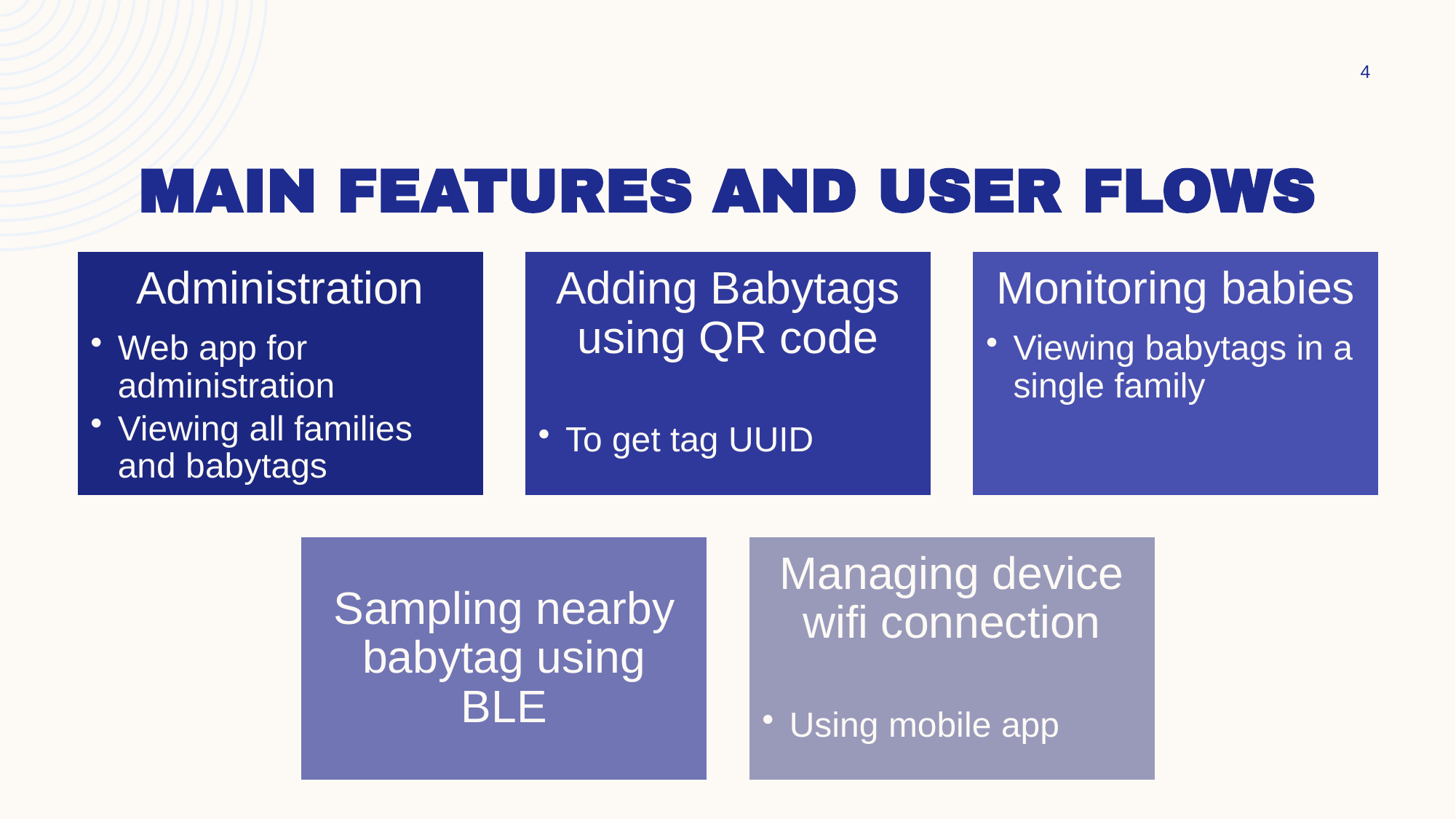

4
# Main features and user flows
Administration
Web app for administration
Viewing all families and babytags
Adding Babytags using QR code

To get tag UUID
Monitoring babies
Viewing babytags in a single family
Sampling nearby babytag using BLE
Managing device wifi connection

Using mobile app